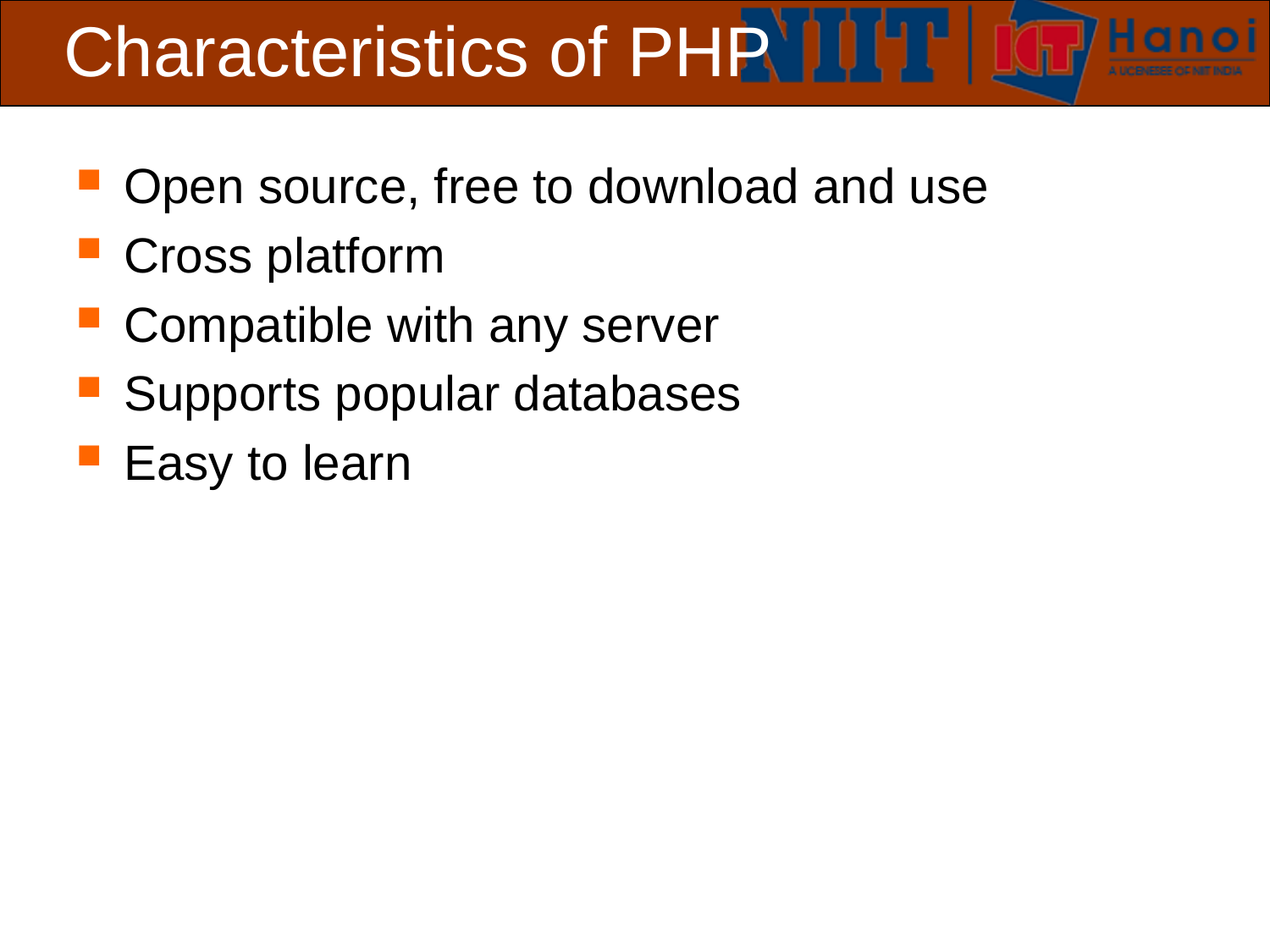

# Characteristics of PHP
Open source, free to download and use
Cross platform
Compatible with any server
Supports popular databases
Easy to learn

 Slide 5 of 19